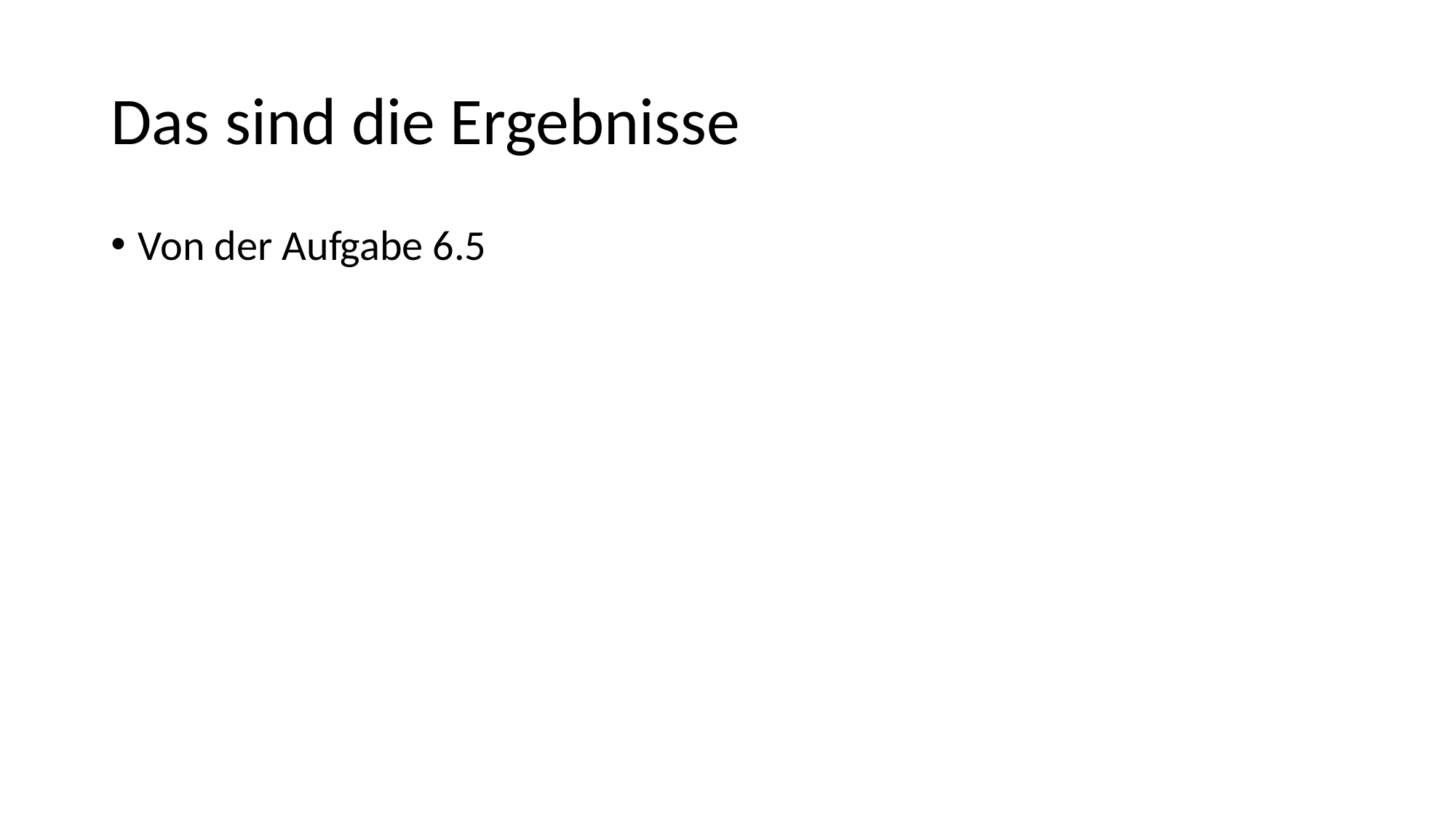

# Das sind die Ergebnisse
Von der Aufgabe 6.5